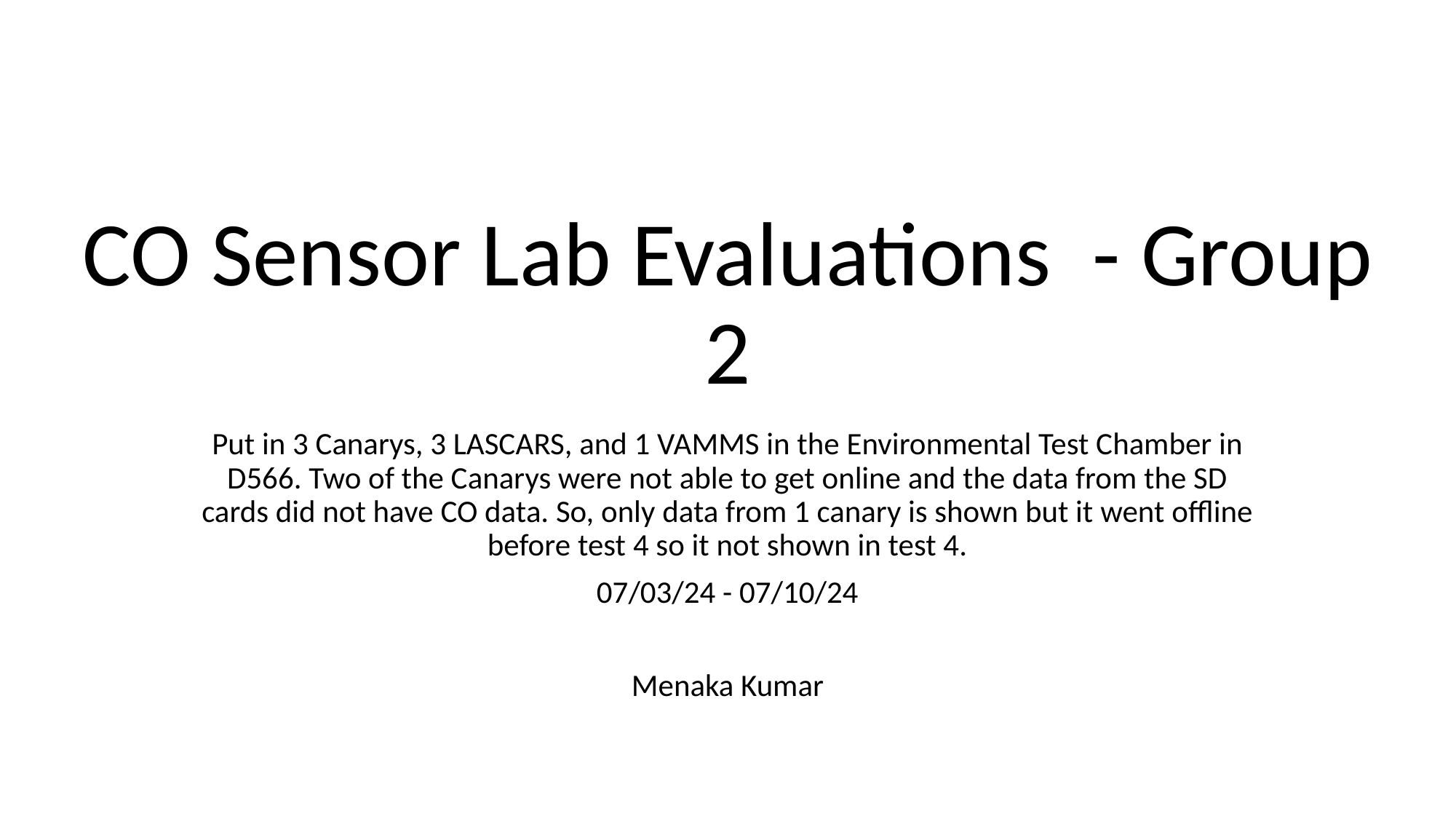

# CO Sensor Lab Evaluations  - Group 2
Put in 3 Canarys, 3 LASCARS, and 1 VAMMS in the Environmental Test Chamber in D566. Two of the Canarys were not able to get online and the data from the SD cards did not have CO data. So, only data from 1 canary is shown but it went offline before test 4 so it not shown in test 4.
07/03/24 - 07/10/24

Menaka Kumar